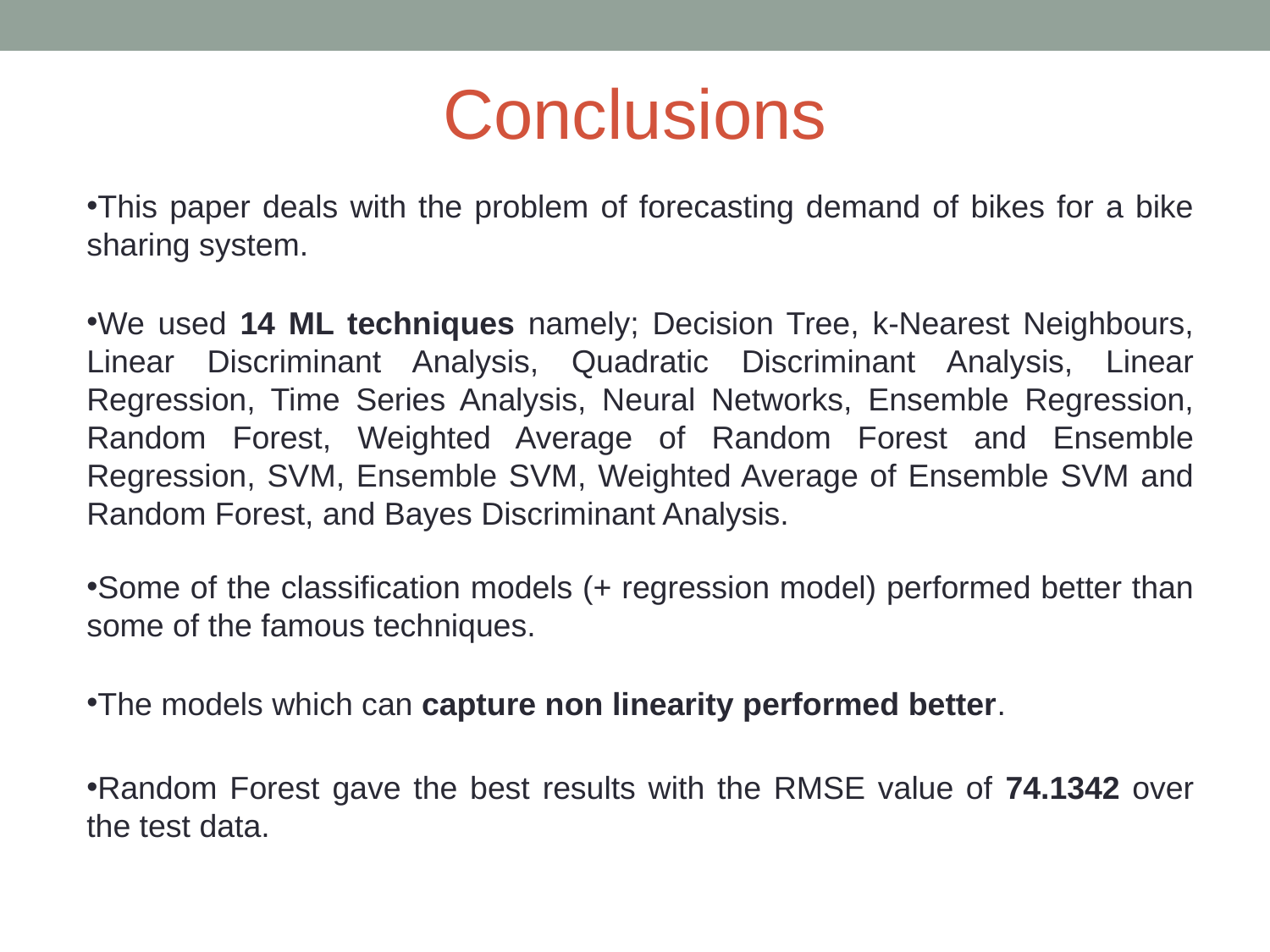

Conclusions
This paper deals with the problem of forecasting demand of bikes for a bike sharing system.
We used 14 ML techniques namely; Decision Tree, k-Nearest Neighbours, Linear Discriminant Analysis, Quadratic Discriminant Analysis, Linear Regression, Time Series Analysis, Neural Networks, Ensemble Regression, Random Forest, Weighted Average of Random Forest and Ensemble Regression, SVM, Ensemble SVM, Weighted Average of Ensemble SVM and Random Forest, and Bayes Discriminant Analysis.
Some of the classification models (+ regression model) performed better than some of the famous techniques.
The models which can capture non linearity performed better.
Random Forest gave the best results with the RMSE value of 74.1342 over the test data.